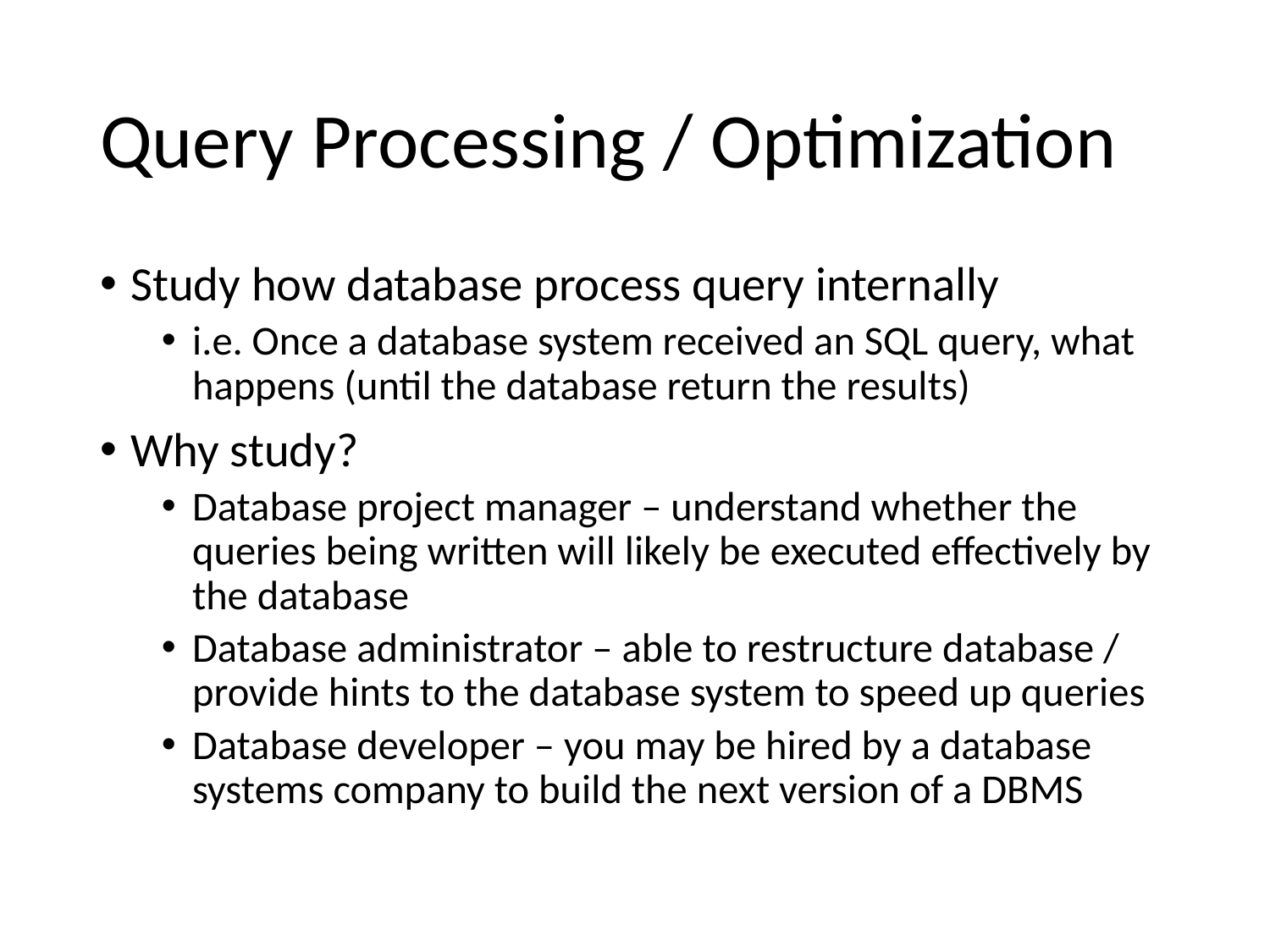

# Query Processing / Optimization
Study how database process query internally
i.e. Once a database system received an SQL query, what happens (until the database return the results)
Why study?
Database project manager – understand whether the queries being written will likely be executed effectively by the database
Database administrator – able to restructure database / provide hints to the database system to speed up queries
Database developer – you may be hired by a database systems company to build the next version of a DBMS